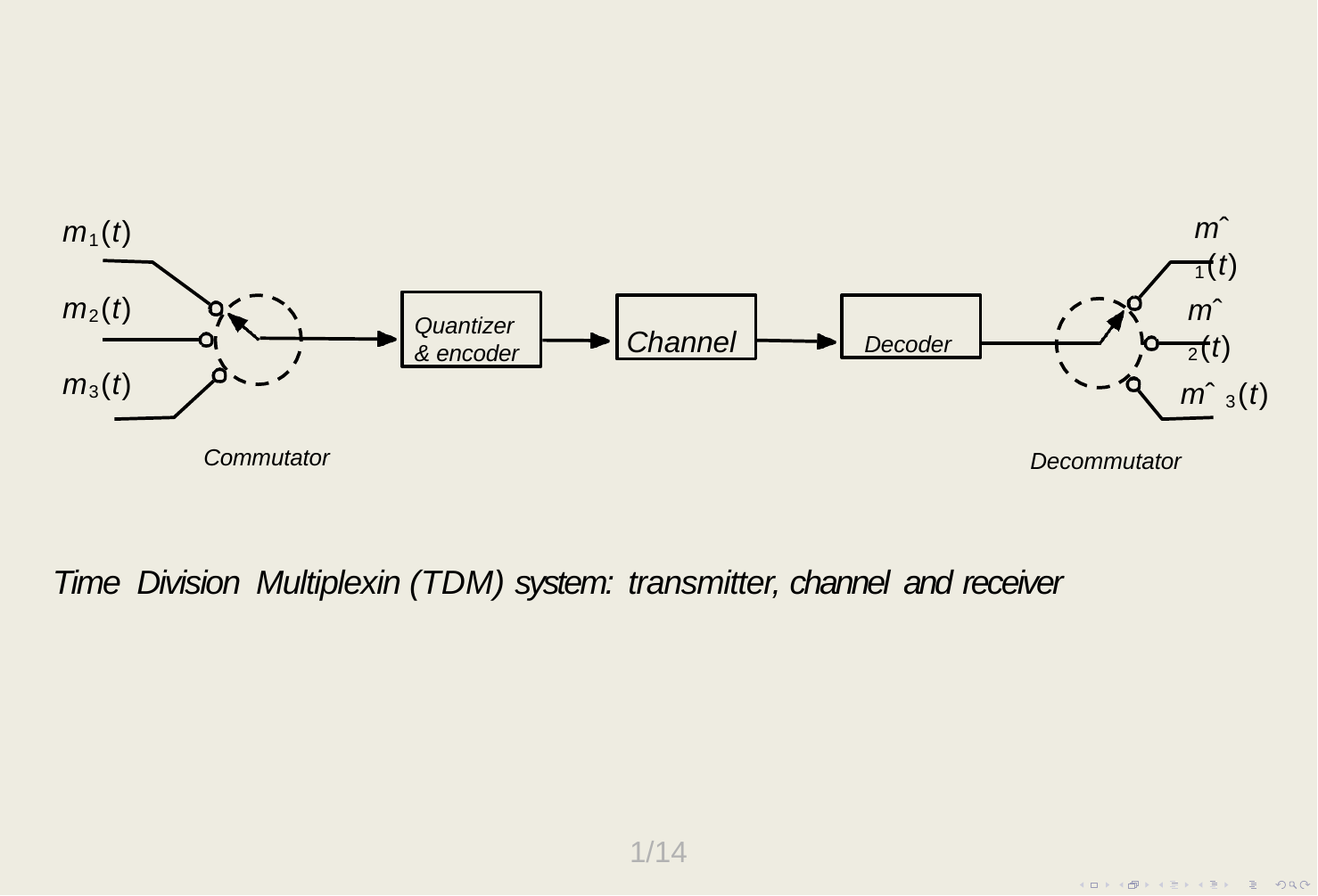

mˆ   1(t)
m1(t)

m2(t)
mˆ   2(t)
Quantizer  & encoder

Channel

Decoder

m3(t)

mˆ   3(t)

Decommutator

Commutator
Time  Division  Multiplexin (TDM) system:  transmitter, channel  and receiver
1/14